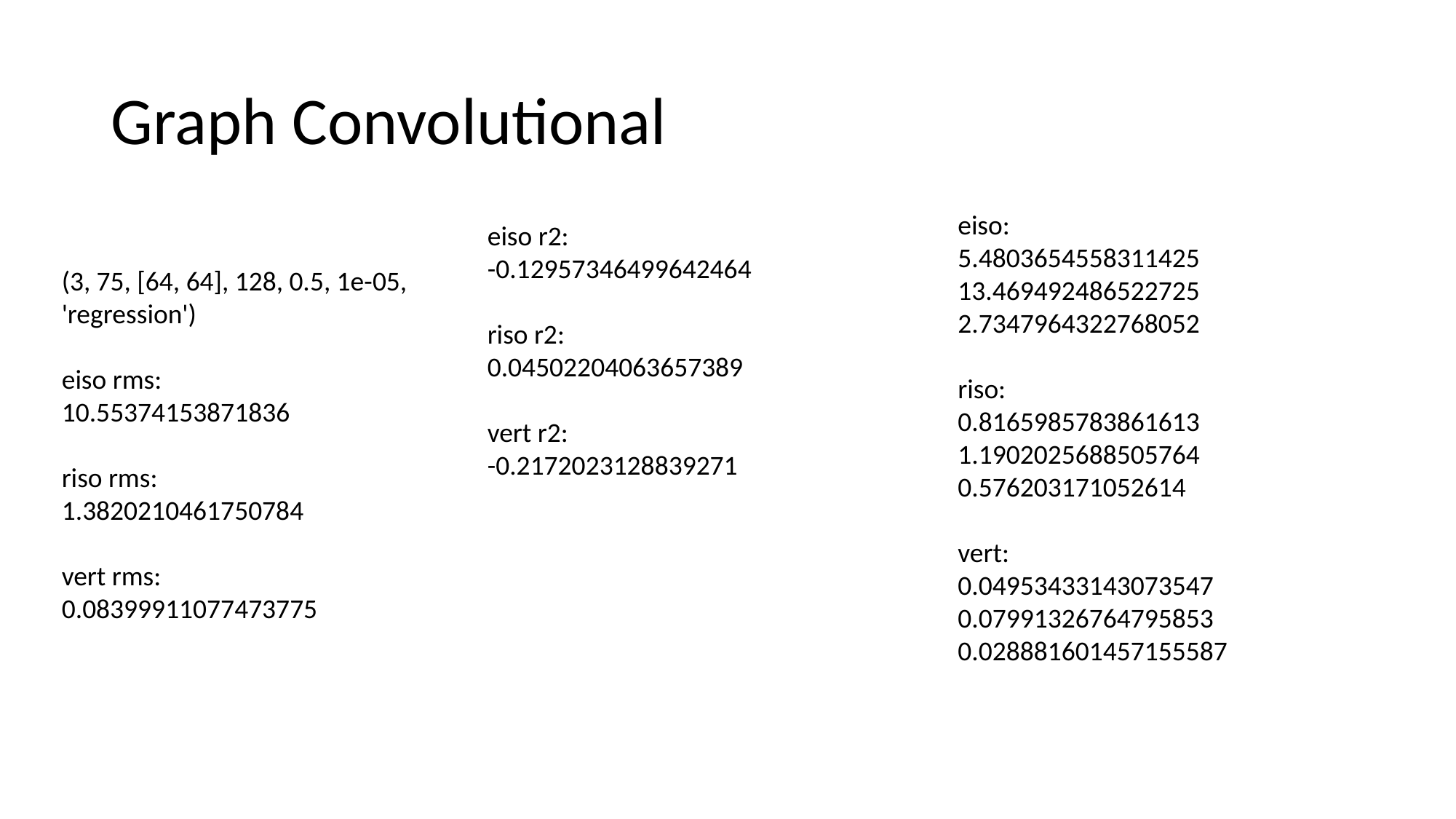

# Graph Convolutional
eiso:
5.4803654558311425
13.469492486522725
2.7347964322768052

riso:
0.8165985783861613
1.1902025688505764
0.576203171052614

vert:
0.04953433143073547
0.07991326764795853
0.028881601457155587
eiso r2:
-0.12957346499642464

riso r2:
0.04502204063657389

vert r2:
-0.2172023128839271

(3, 75, [64, 64], 128, 0.5, 1e-05, 'regression')

eiso rms:
10.55374153871836

riso rms:
1.3820210461750784

vert rms:
0.08399911077473775